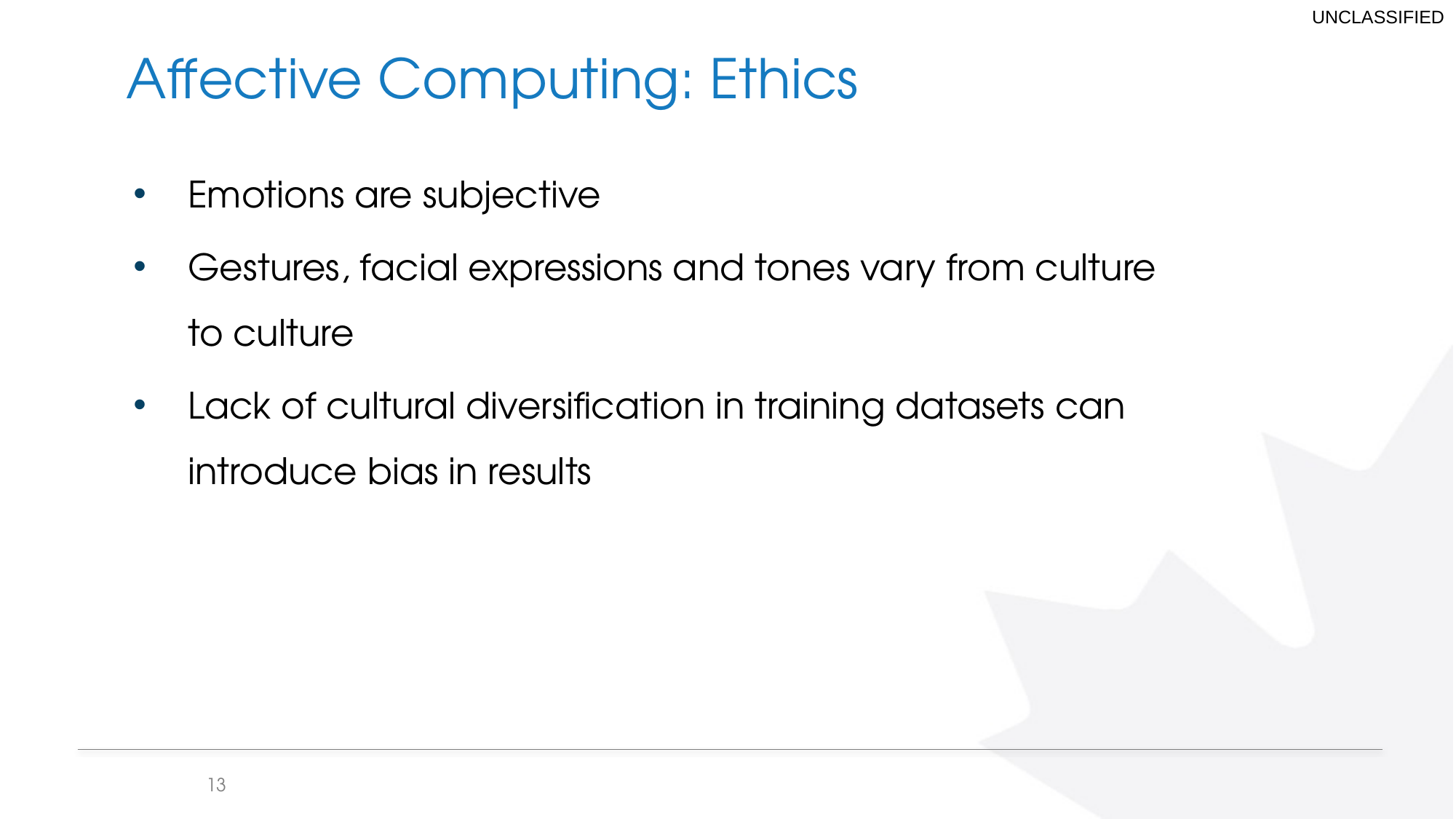

# Affective Computing: Ethics
Emotions are subjective
Gestures, facial expressions and tones vary from culture to culture
Lack of cultural diversification in training datasets can introduce bias in results

13